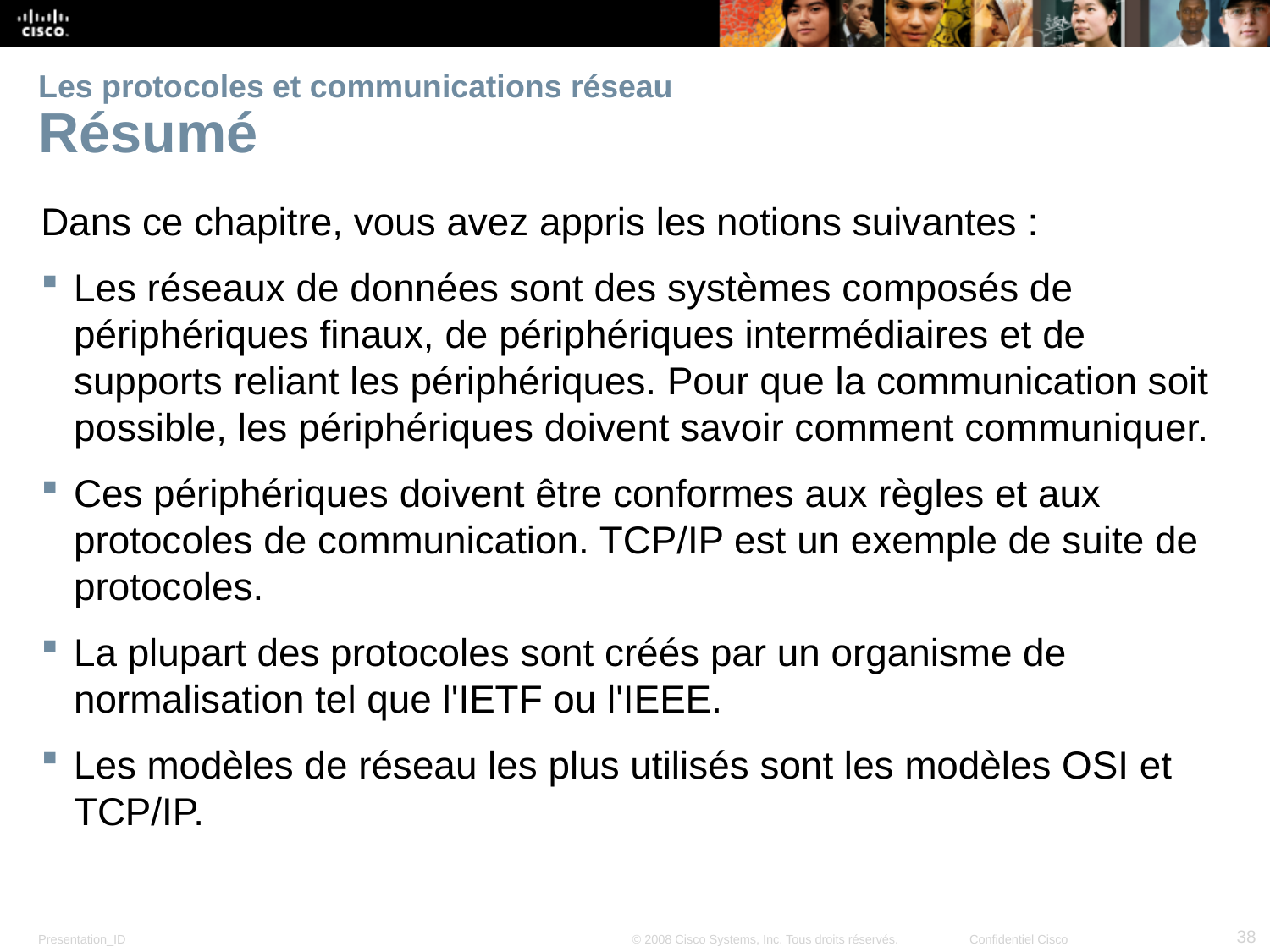

# Les protocoles et communications réseau Résumé
Dans ce chapitre, vous avez appris les notions suivantes :
Les réseaux de données sont des systèmes composés de périphériques finaux, de périphériques intermédiaires et de supports reliant les périphériques. Pour que la communication soit possible, les périphériques doivent savoir comment communiquer.
Ces périphériques doivent être conformes aux règles et aux protocoles de communication. TCP/IP est un exemple de suite de protocoles.
La plupart des protocoles sont créés par un organisme de normalisation tel que l'IETF ou l'IEEE.
Les modèles de réseau les plus utilisés sont les modèles OSI et TCP/IP.